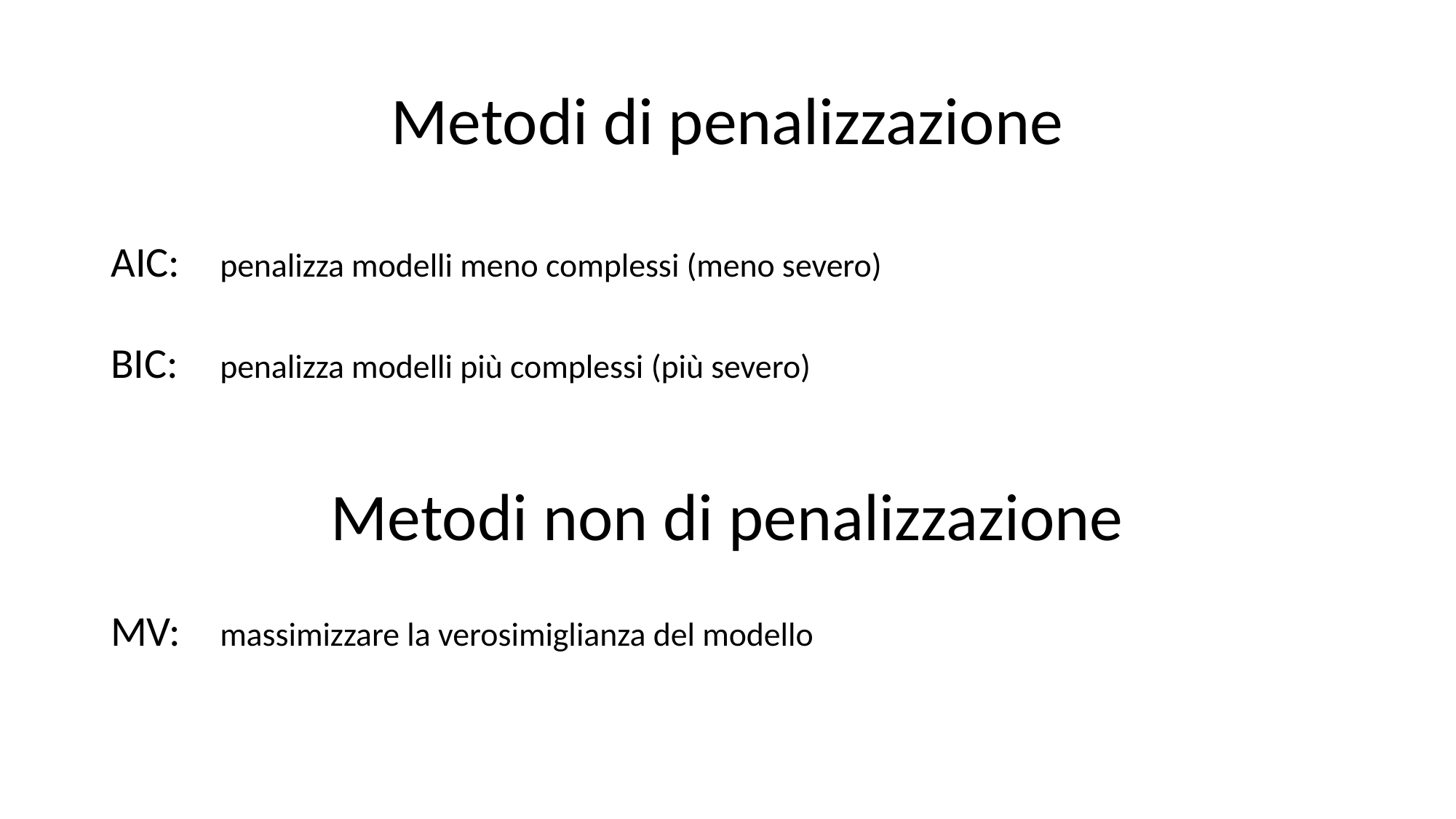

# Metodi di penalizzazione
AIC:	penalizza modelli meno complessi (meno severo)

BIC:	penalizza modelli più complessi (più severo)
Metodi non di penalizzazione
MV:	massimizzare la verosimiglianza del modello